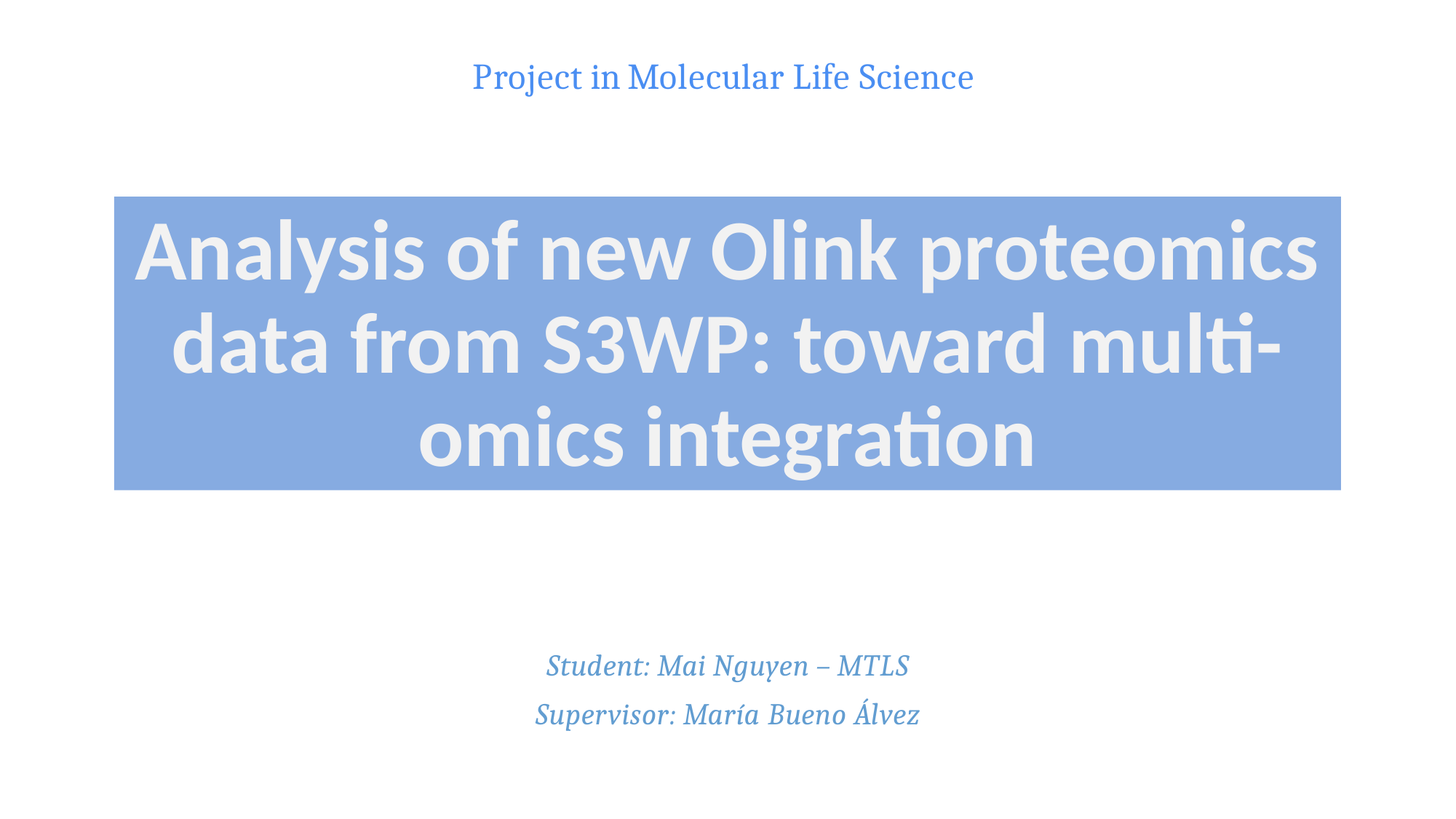

Project in Molecular Life Science
# Analysis of new Olink proteomics data from S3WP: toward multi-omics integration
Student: Mai Nguyen – MTLS
Supervisor: María Bueno Álvez